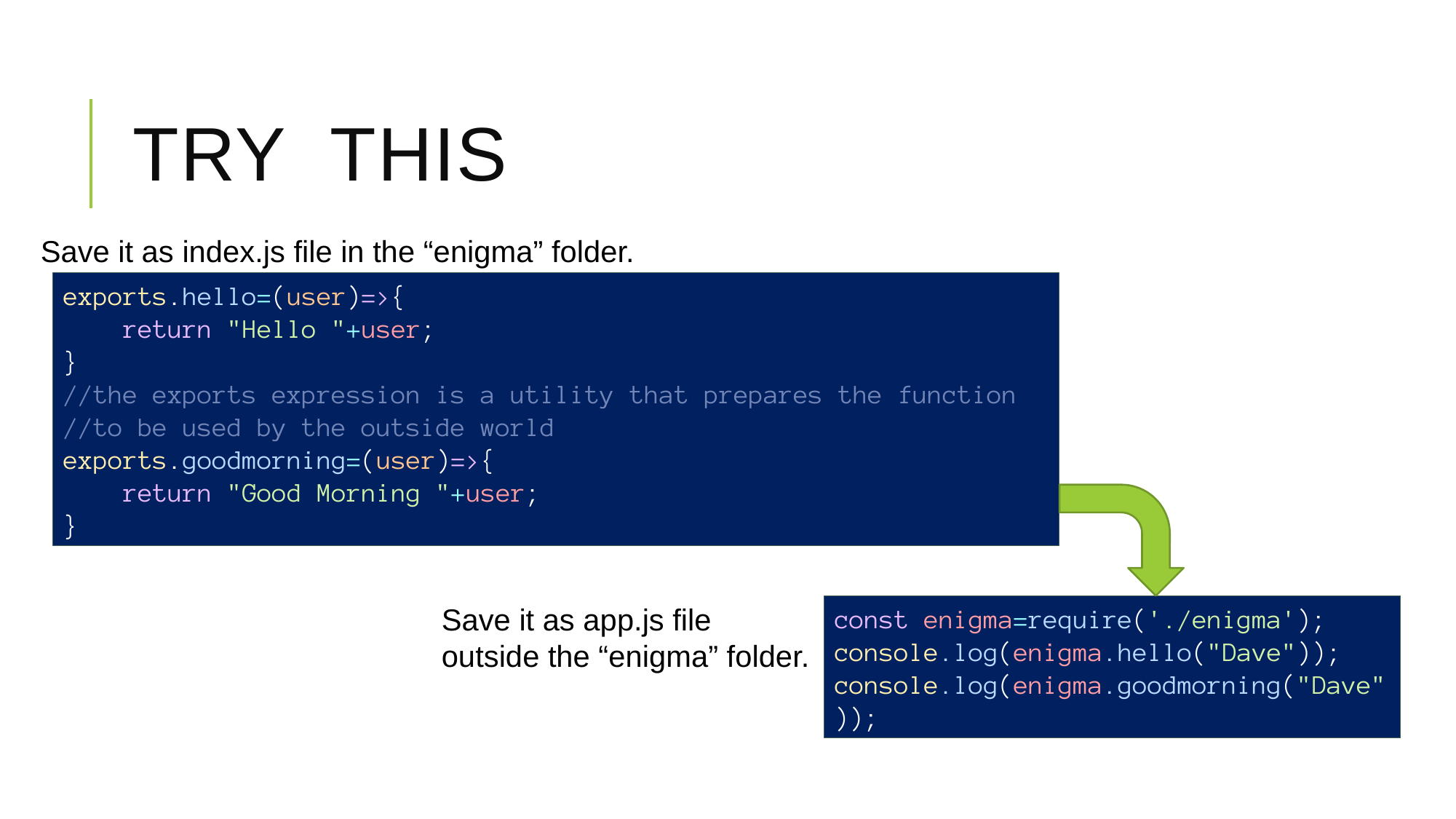

# Try  this
Save it as index.js file in the “enigma” folder.
exports.hello=(user)=>{
    return "Hello "+user;
}
//the exports expression is a utility that prepares the function
//to be used by the outside world
exports.goodmorning=(user)=>{
    return "Good Morning "+user;
}

Save it as app.js file outside the “enigma” folder.
const enigma=require('./enigma');
console.log(enigma.hello("Dave"));
console.log(enigma.goodmorning("Dave"));